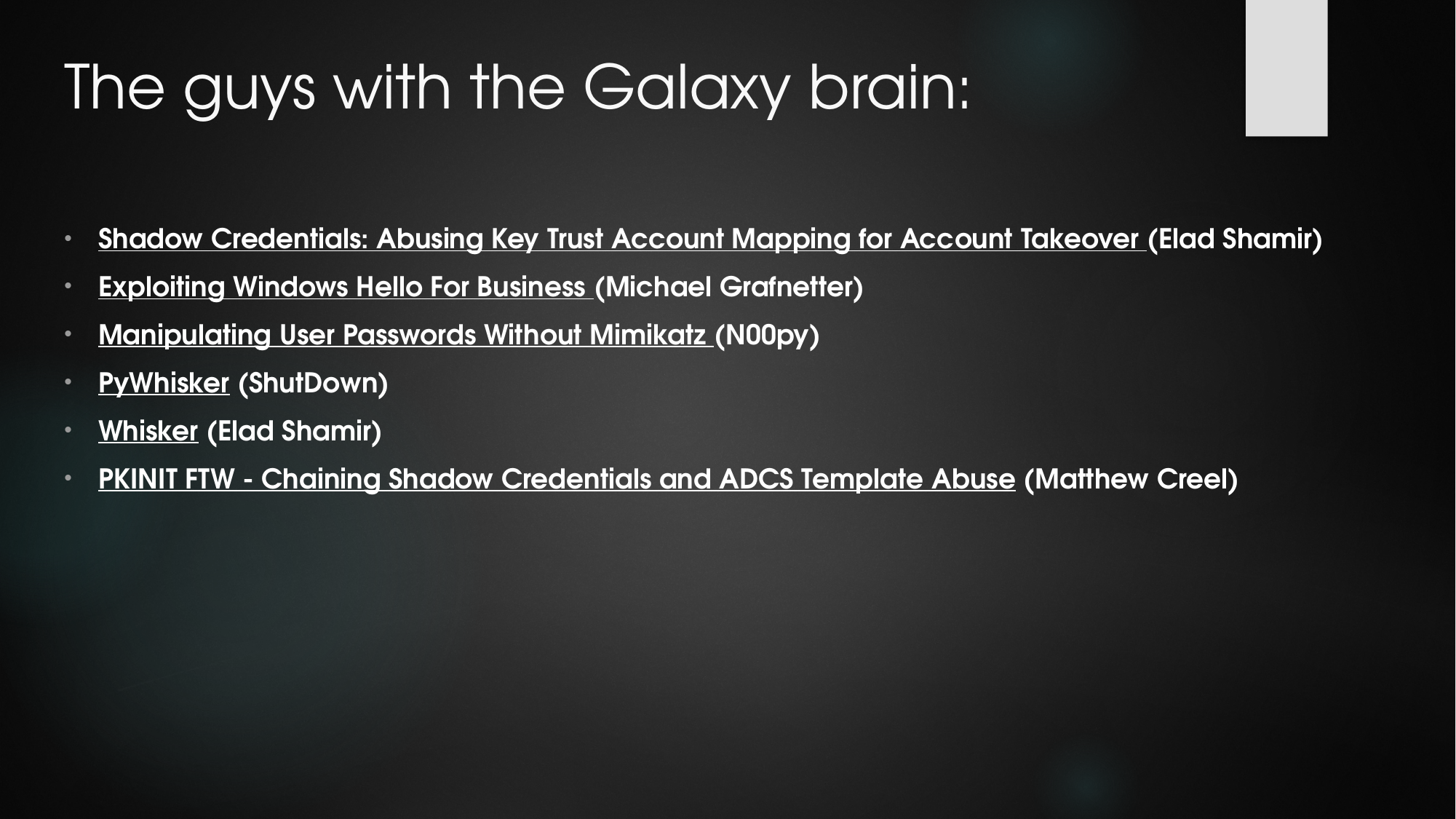

# The guys with the Galaxy brain:
Shadow Credentials: Abusing Key Trust Account Mapping for Account Takeover (Elad Shamir)
Exploiting Windows Hello For Business (Michael Grafnetter)
Manipulating User Passwords Without Mimikatz (N00py)
PyWhisker (ShutDown)
Whisker (Elad Shamir)
PKINIT FTW - Chaining Shadow Credentials and ADCS Template Abuse (Matthew Creel)